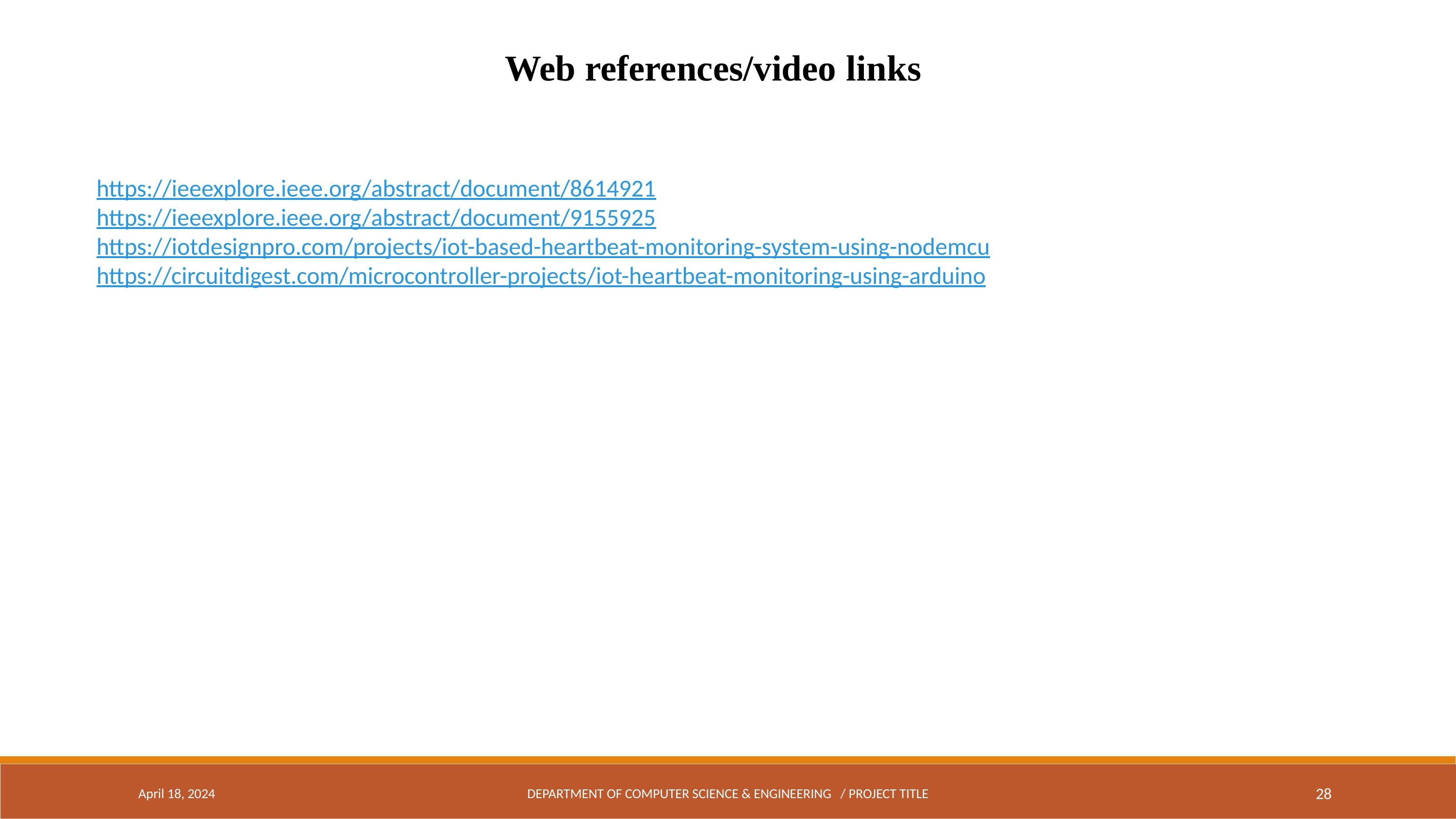

Web references/video links
https://ieeexplore.ieee.org/abstract/document/8614921
https://ieeexplore.ieee.org/abstract/document/9155925
https://iotdesignpro.com/projects/iot-based-heartbeat-monitoring-system-using-nodemcu
https://circuitdigest.com/microcontroller-projects/iot-heartbeat-monitoring-using-arduino

April 18, 2024
DEPARTMENT OF COMPUTER SCIENCE & ENGINEERING   / PROJECT TITLE
28